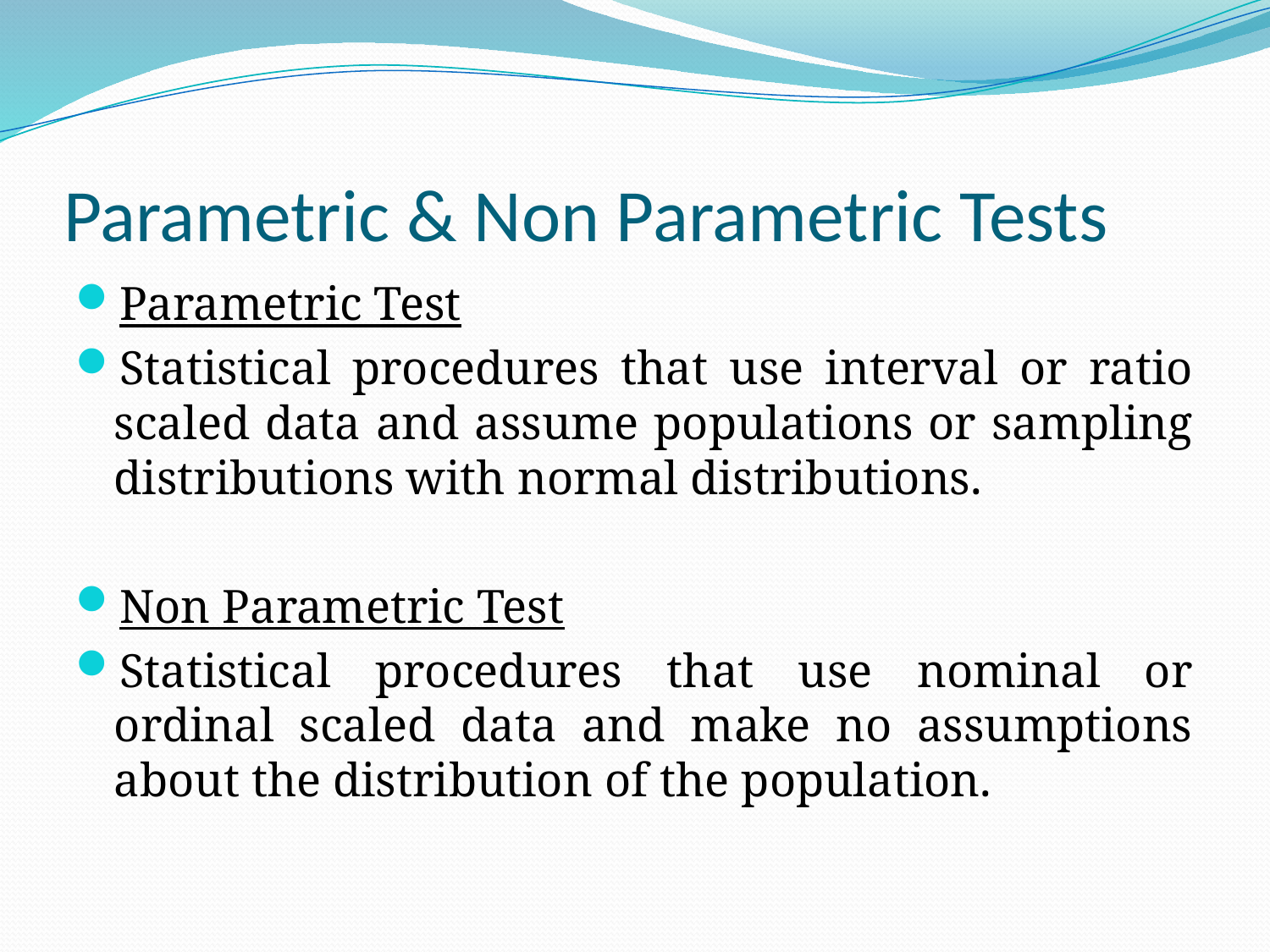

# Parametric & Non Parametric Tests
Parametric Test
Statistical procedures that use interval or ratio scaled data and assume populations or sampling distributions with normal distributions.

Non Parametric Test
Statistical procedures that use nominal or ordinal scaled data and make no assumptions about the distribution of the population.